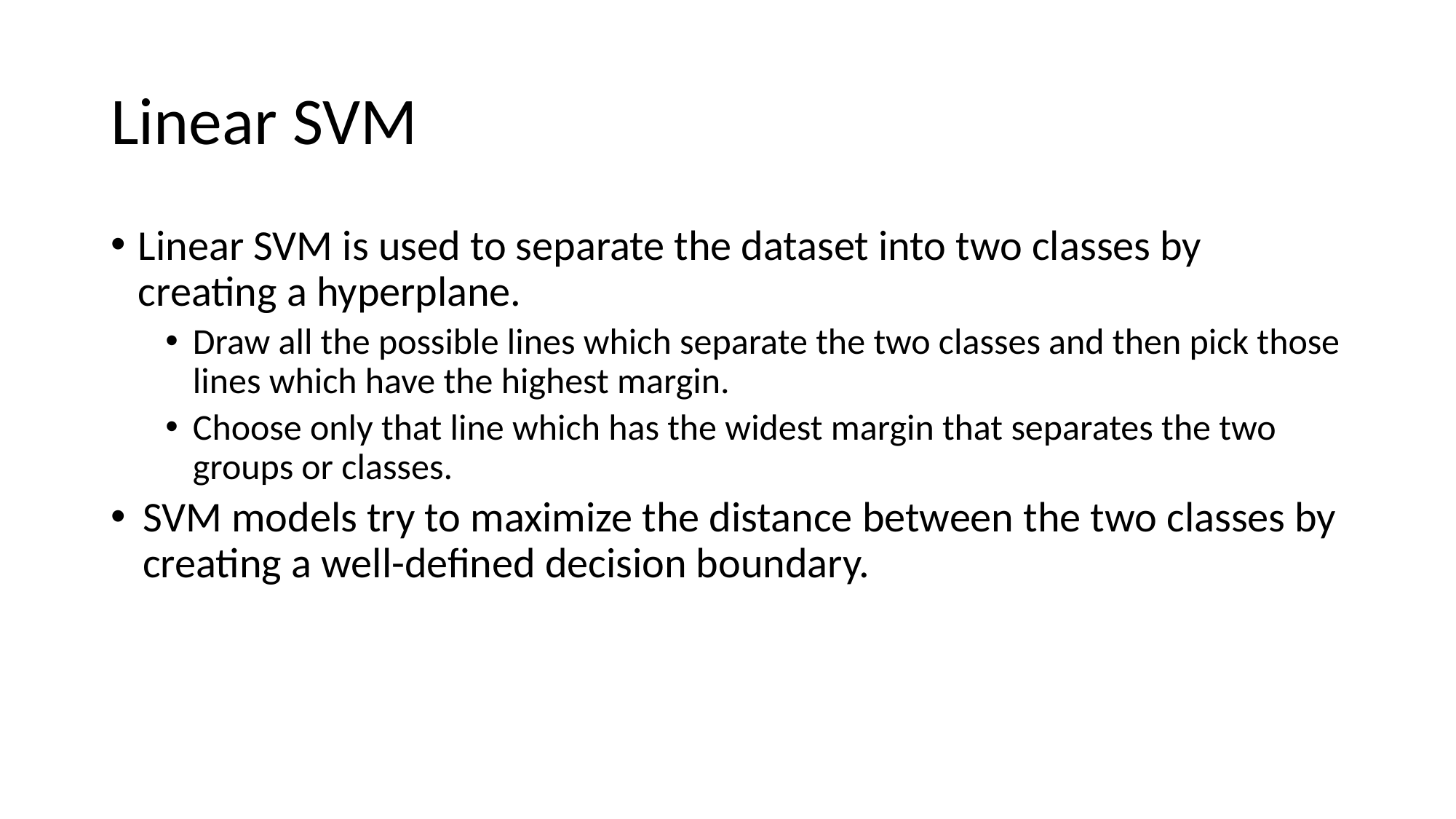

# Linear SVM
Linear SVM is used to separate the dataset into two classes by creating a hyperplane.
Draw all the possible lines which separate the two classes and then pick those lines which have the highest margin.
Choose only that line which has the widest margin that separates the two groups or classes.
SVM models try to maximize the distance between the two classes by creating a well-defined decision boundary.